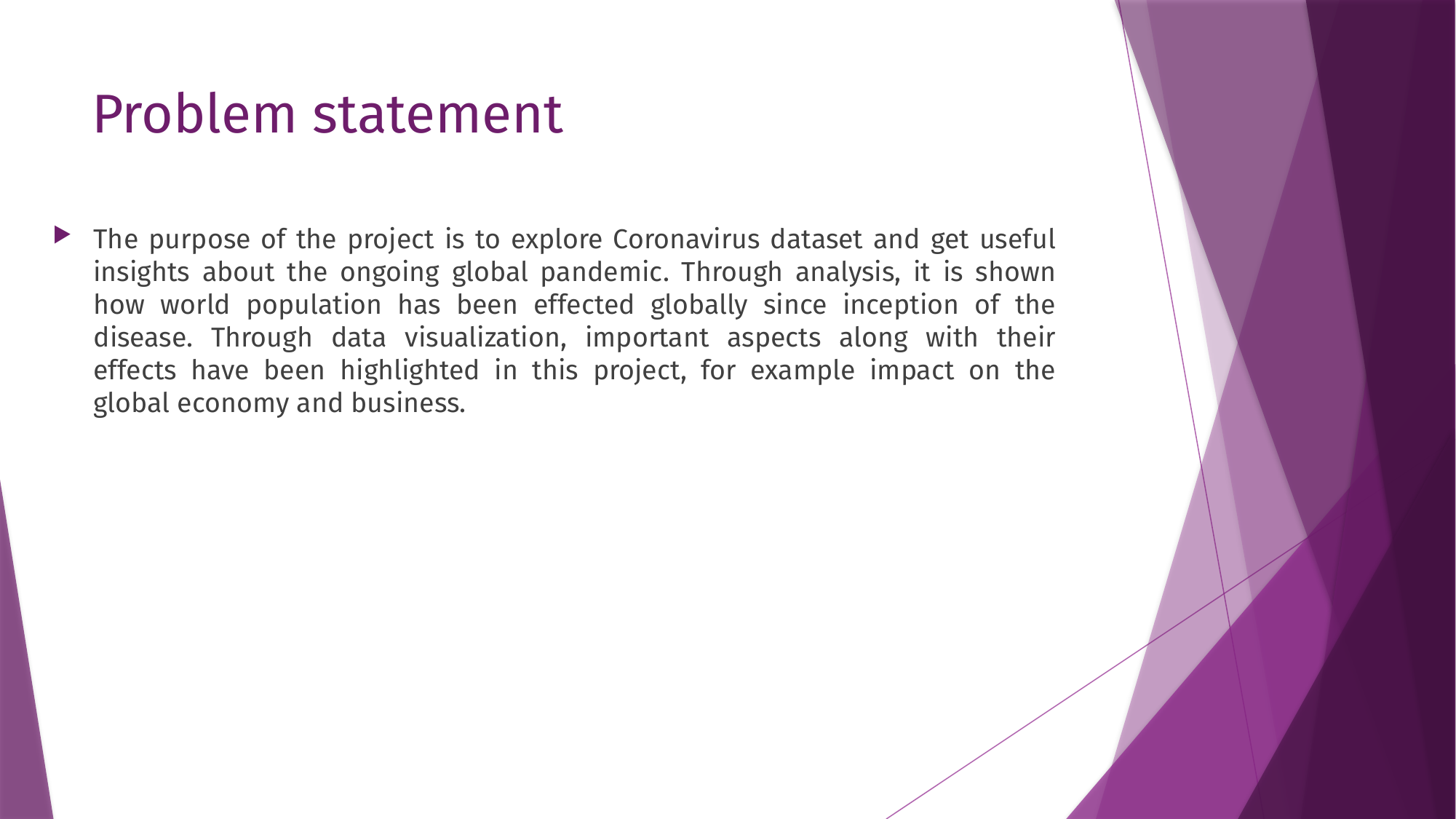

# Problem statement
The purpose of the project is to explore Coronavirus dataset and get useful insights about the ongoing global pandemic. Through analysis, it is shown how world population has been effected globally since inception of the disease. Through data visualization, important aspects along with their effects have been highlighted in this project, for example impact on the global economy and business.